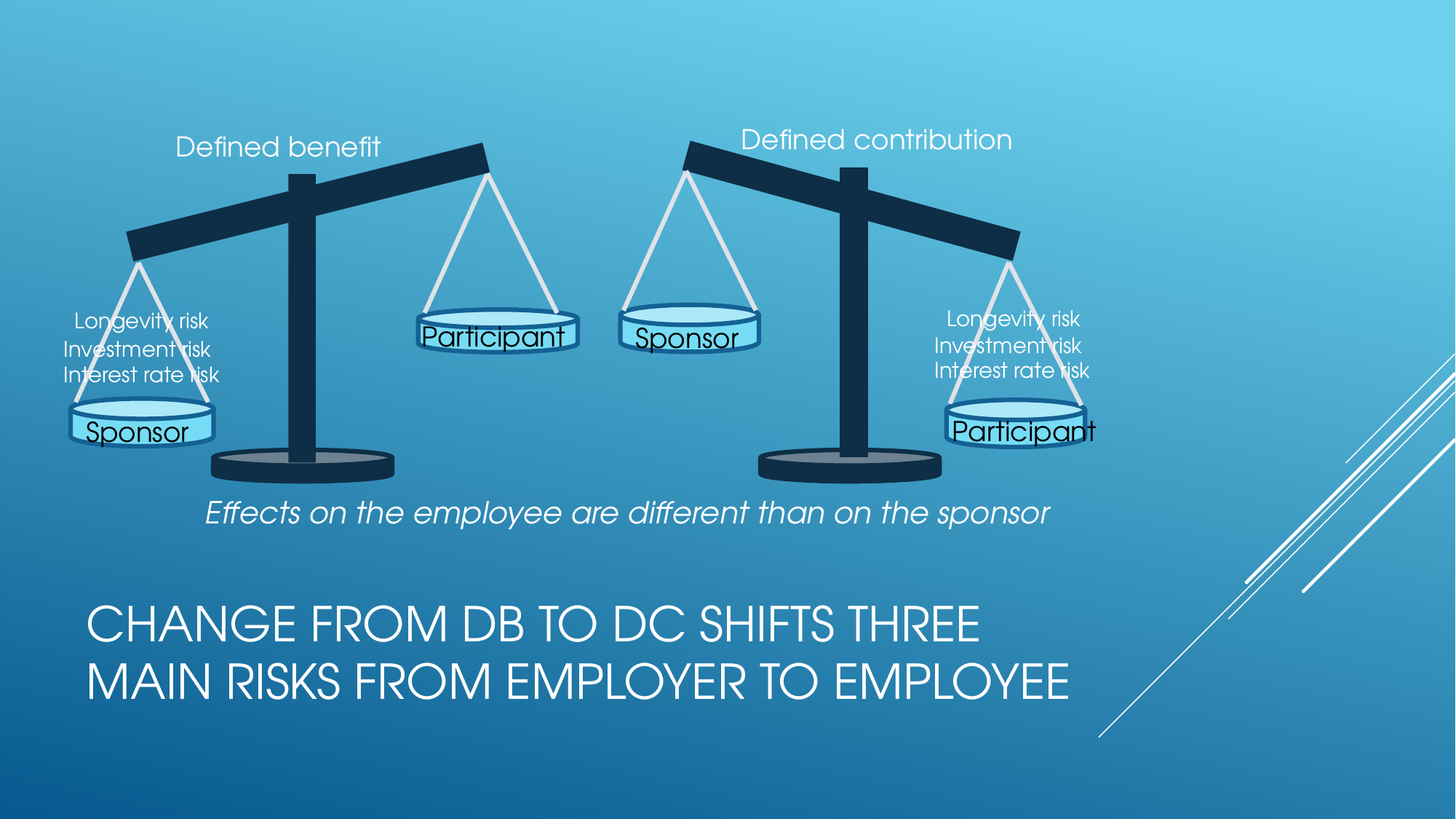

Defined contribution
Defined benefit

Longevity risk
Longevity risk

Sponsor

Participant
Investment risk
Interest rate risk
Investment risk
Interest rate risk

Participant
Sponsor

Effects on the employee are different than on the sponsor
# Change from DB to DC shifts three main risks from employer to employee